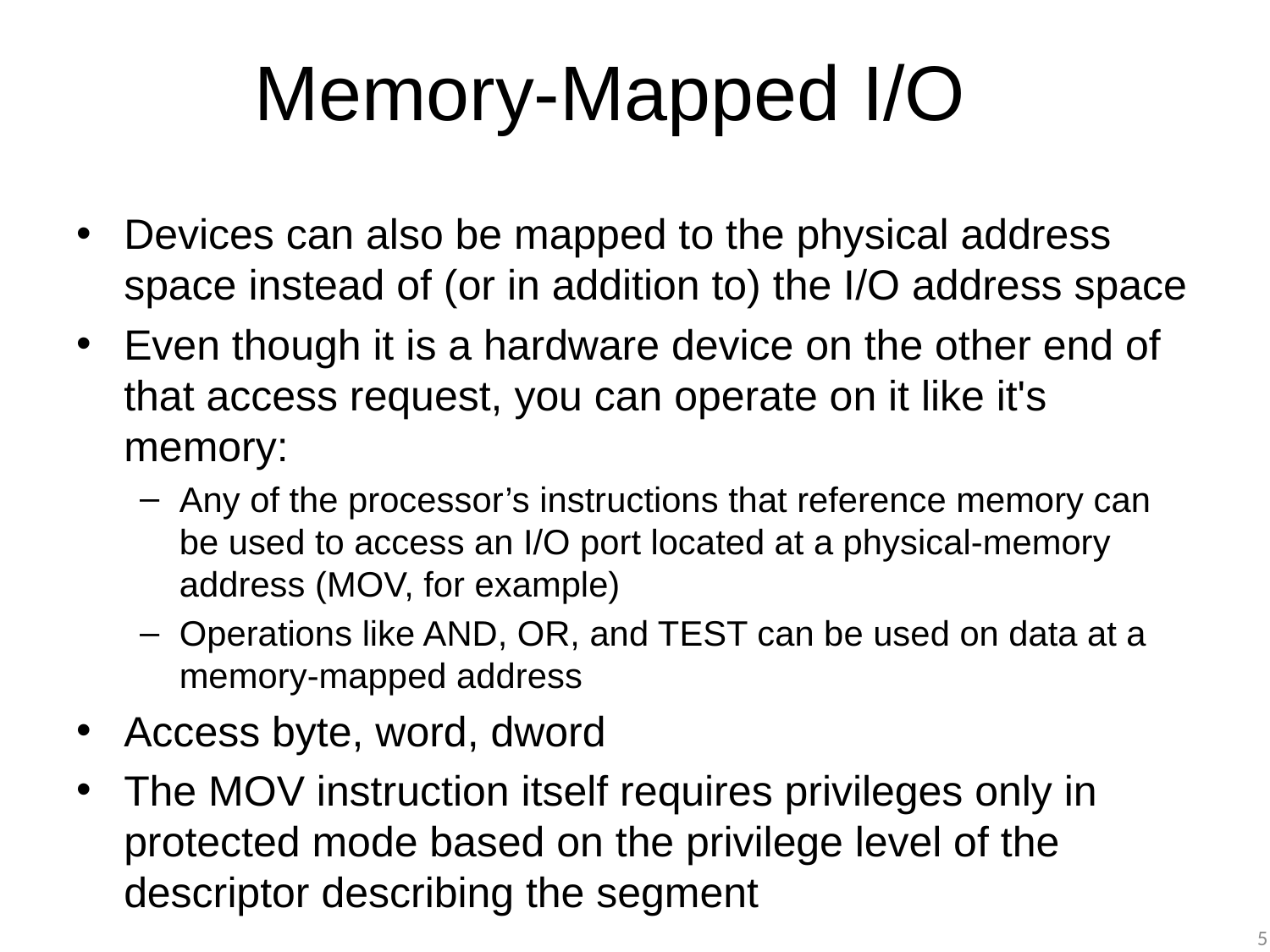

# Memory-Mapped I/O
Devices can also be mapped to the physical address space instead of (or in addition to) the I/O address space
Even though it is a hardware device on the other end of that access request, you can operate on it like it's memory:
Any of the processor’s instructions that reference memory can be used to access an I/O port located at a physical-memory address (MOV, for example)
Operations like AND, OR, and TEST can be used on data at a memory-mapped address
Access byte, word, dword
The MOV instruction itself requires privileges only in protected mode based on the privilege level of the descriptor describing the segment
5